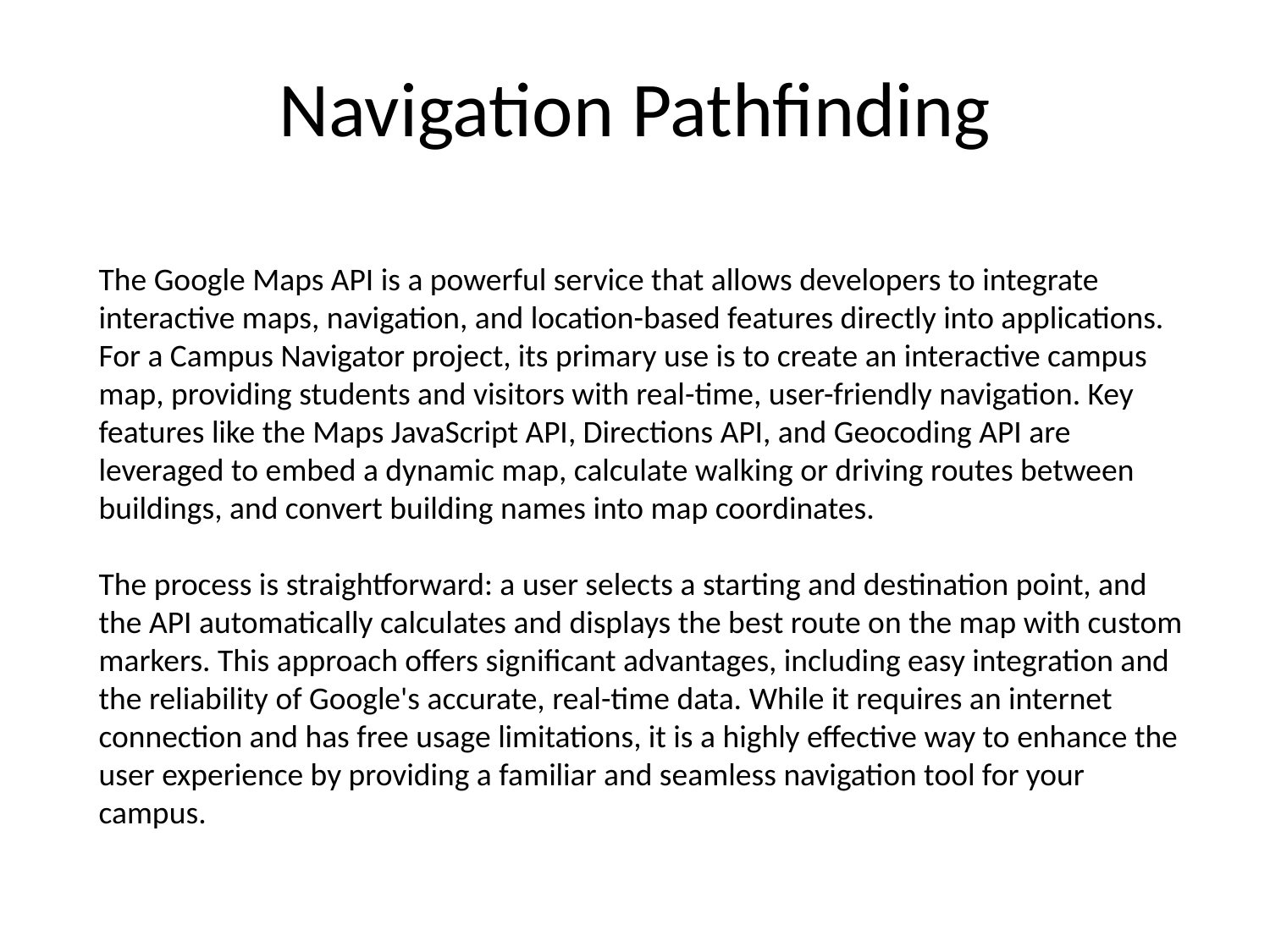

# Navigation Pathfinding
The Google Maps API is a powerful service that allows developers to integrate interactive maps, navigation, and location-based features directly into applications. For a Campus Navigator project, its primary use is to create an interactive campus map, providing students and visitors with real-time, user-friendly navigation. Key features like the Maps JavaScript API, Directions API, and Geocoding API are leveraged to embed a dynamic map, calculate walking or driving routes between buildings, and convert building names into map coordinates.

The process is straightforward: a user selects a starting and destination point, and the API automatically calculates and displays the best route on the map with custom markers. This approach offers significant advantages, including easy integration and the reliability of Google's accurate, real-time data. While it requires an internet connection and has free usage limitations, it is a highly effective way to enhance the user experience by providing a familiar and seamless navigation tool for your campus.